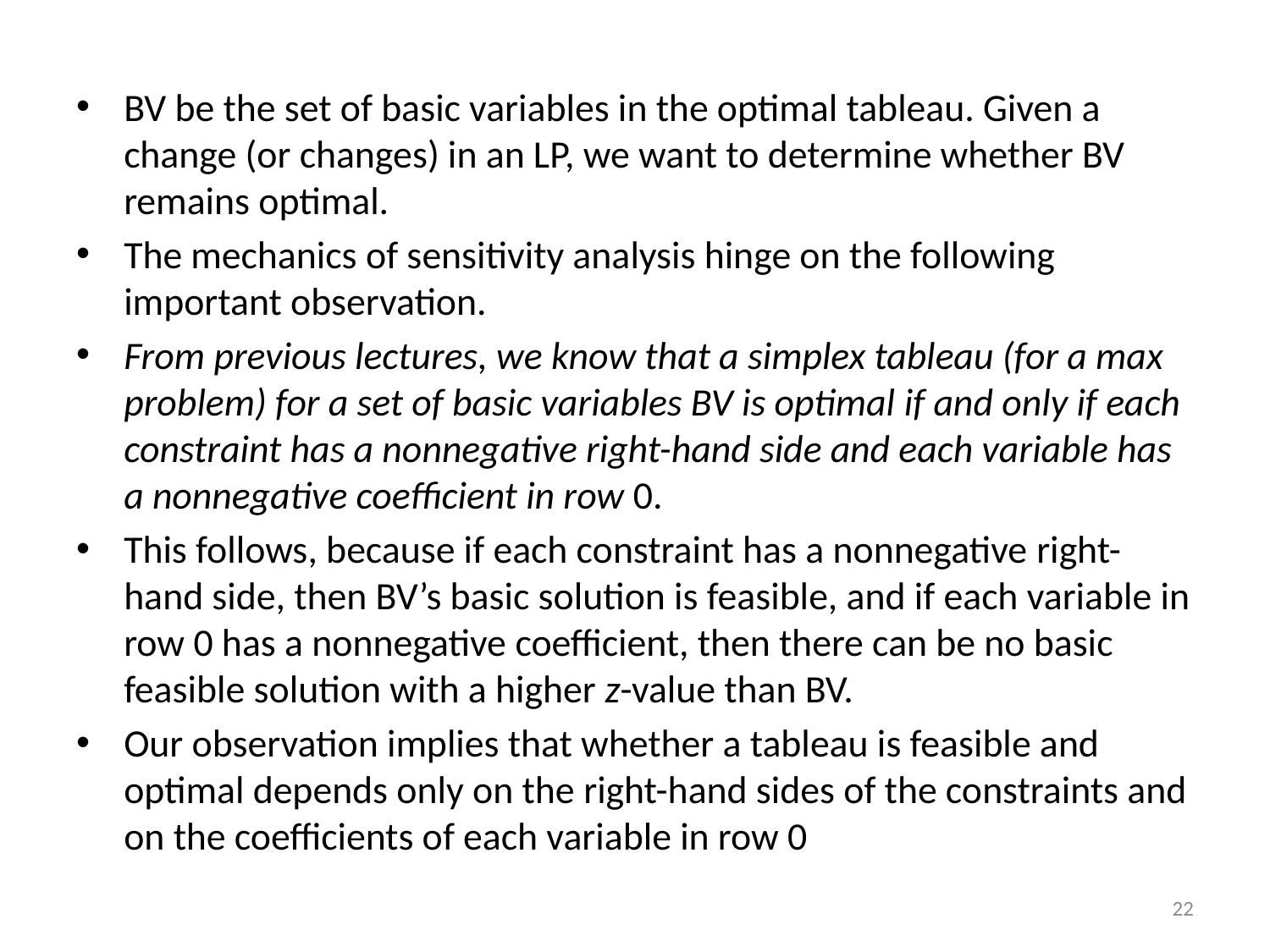

BV be the set of basic variables in the optimal tableau. Given a change (or changes) in an LP, we want to determine whether BV remains optimal.
The mechanics of sensitivity analysis hinge on the following important observation.
From previous lectures, we know that a simplex tableau (for a max problem) for a set of basic variables BV is optimal if and only if each constraint has a nonnegative right-hand side and each variable has a nonnegative coefficient in row 0.
This follows, because if each constraint has a nonnegative right-hand side, then BV’s basic solution is feasible, and if each variable in row 0 has a nonnegative coefficient, then there can be no basic feasible solution with a higher z-value than BV.
Our observation implies that whether a tableau is feasible and optimal depends only on the right-hand sides of the constraints and on the coefficients of each variable in row 0
22